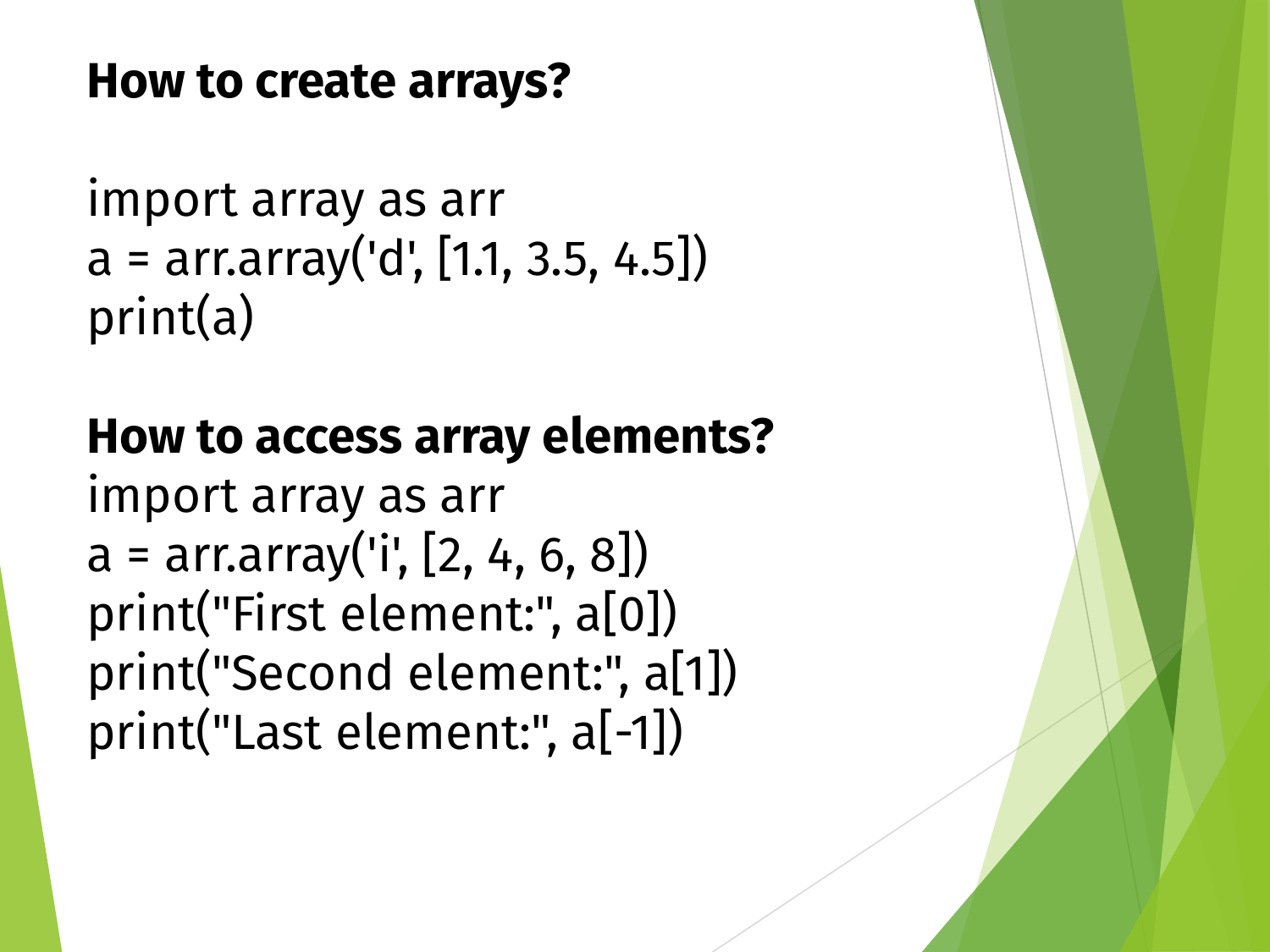

How to create arrays?

import array as arr
a = arr.array('d', [1.1, 3.5, 4.5])
print(a)

How to access array elements?
import array as arr
a = arr.array('i', [2, 4, 6, 8])
print("First element:", a[0])
print("Second element:", a[1])
print("Last element:", a[-1])